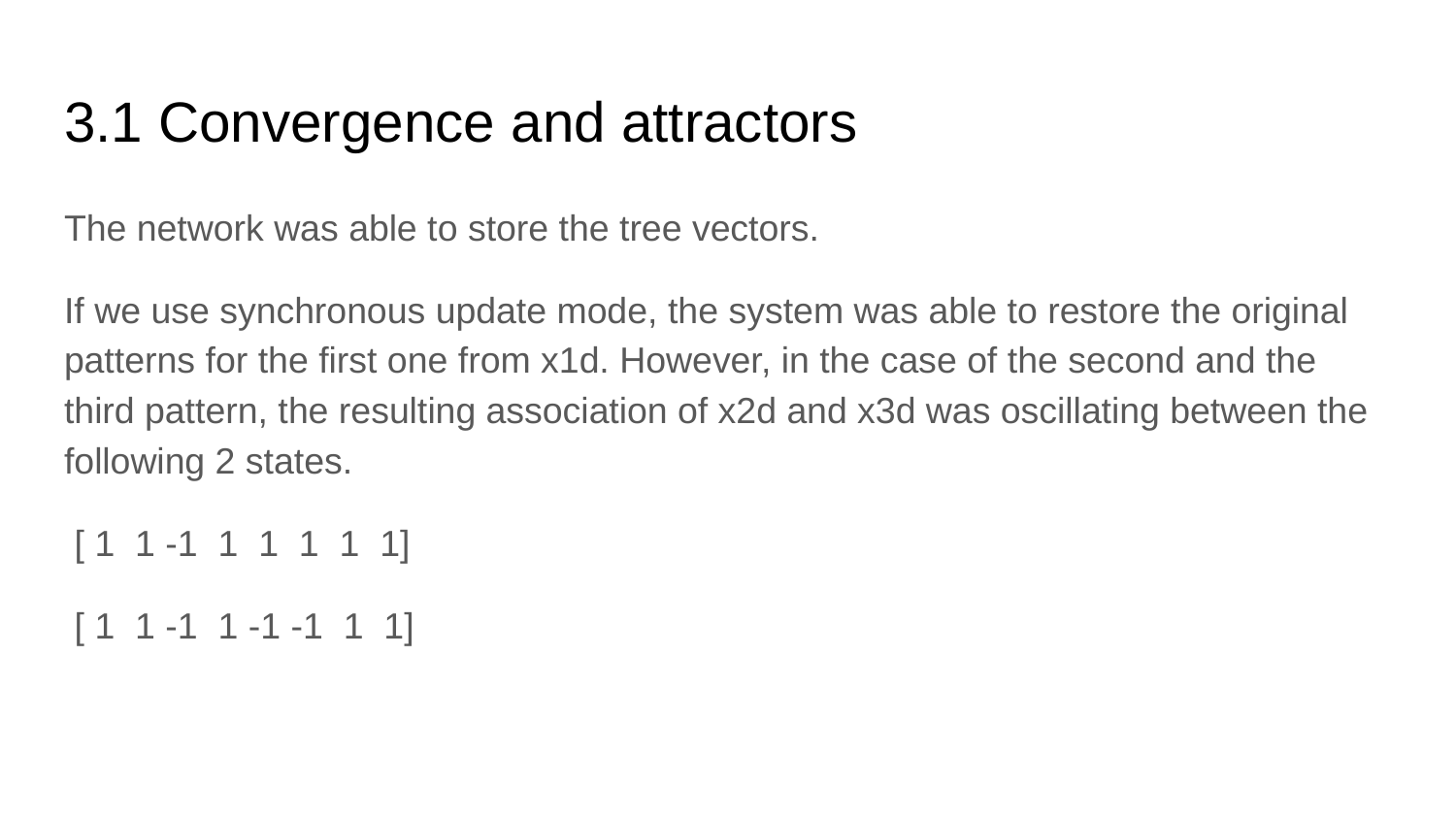

# 3.1 Convergence and attractors
The network was able to store the tree vectors.
If we use synchronous update mode, the system was able to restore the original patterns for the first one from x1d. However, in the case of the second and the third pattern, the resulting association of x2d and x3d was oscillating between the following 2 states.
 [ 1  1 -1  1  1  1  1  1]
 [ 1  1 -1  1 -1 -1  1  1]

To find the number of attractors in the system, we generated all the possible patterns and checked which points they converge to.
We have found 6 attractors: the original patterns, and their opposites.
When we make the starting pattern more then half wrong compared to the original, it is closer to the opposite of the target, so recalling it is impossible.